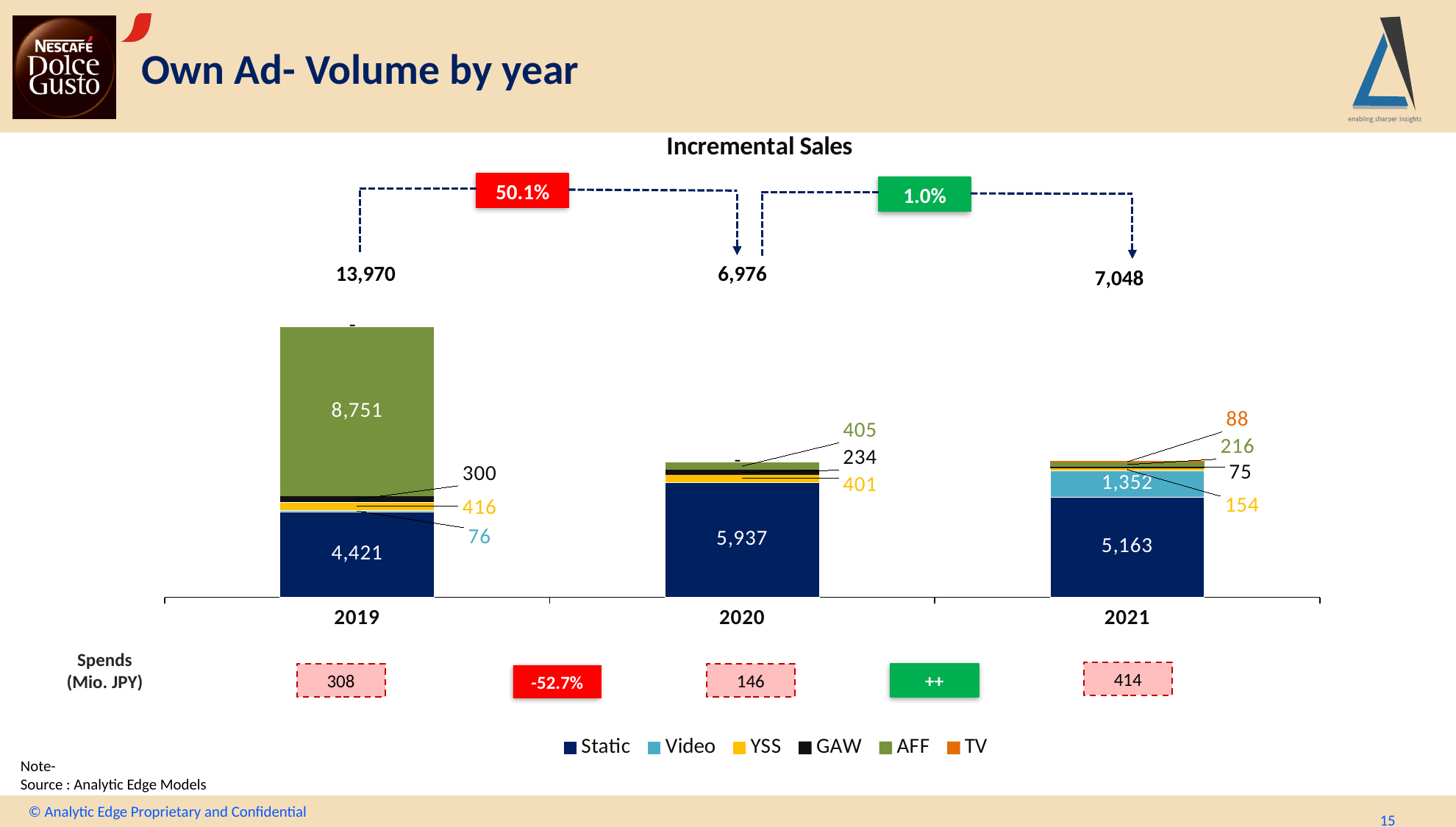

# Own Ad- Volume by year

### Chart: Incremental Sales

| Category | Static | Video | YSS | GAW | AFF | TV |
|---|---|---|---|---|---|---|
| 2019 | 4420.5677242 | 75.8605123 | 416.03385539999994 | 299.7702276 | 8750.817370199995 | 0.0 |
| 2020 | 5936.5364166 | 0.0 | 400.74626459999996 | 234.19801040000004 | 404.6222702999999 | 0.0 |
| 2021 | 5162.616386000001 | 1352.0766667 | 154.20354749999998 | 74.73934150000001 | 215.81360239999998 | 88.1203876 |
50.1%
1.0%
13,970
6,976
7,048
Spends
(Mio. JPY)
414
308
146
++
-52.7%
Note-
Source : Analytic Edge Models
© Analytic Edge Proprietary and Confidential
15